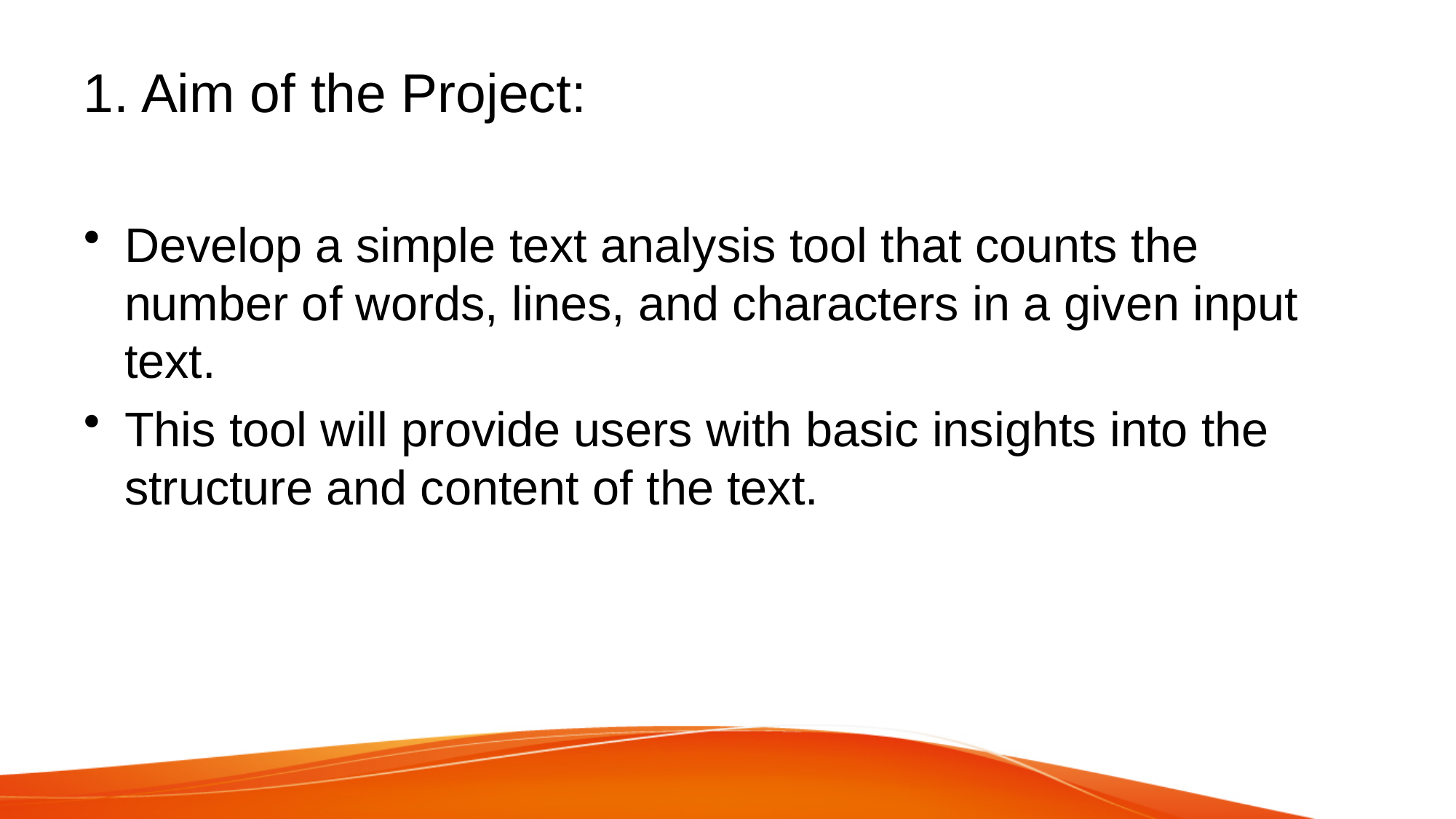

# 1. Aim of the Project:

Develop a simple text analysis tool that counts the number of words, lines, and characters in a given input text.
This tool will provide users with basic insights into the structure and content of the text.